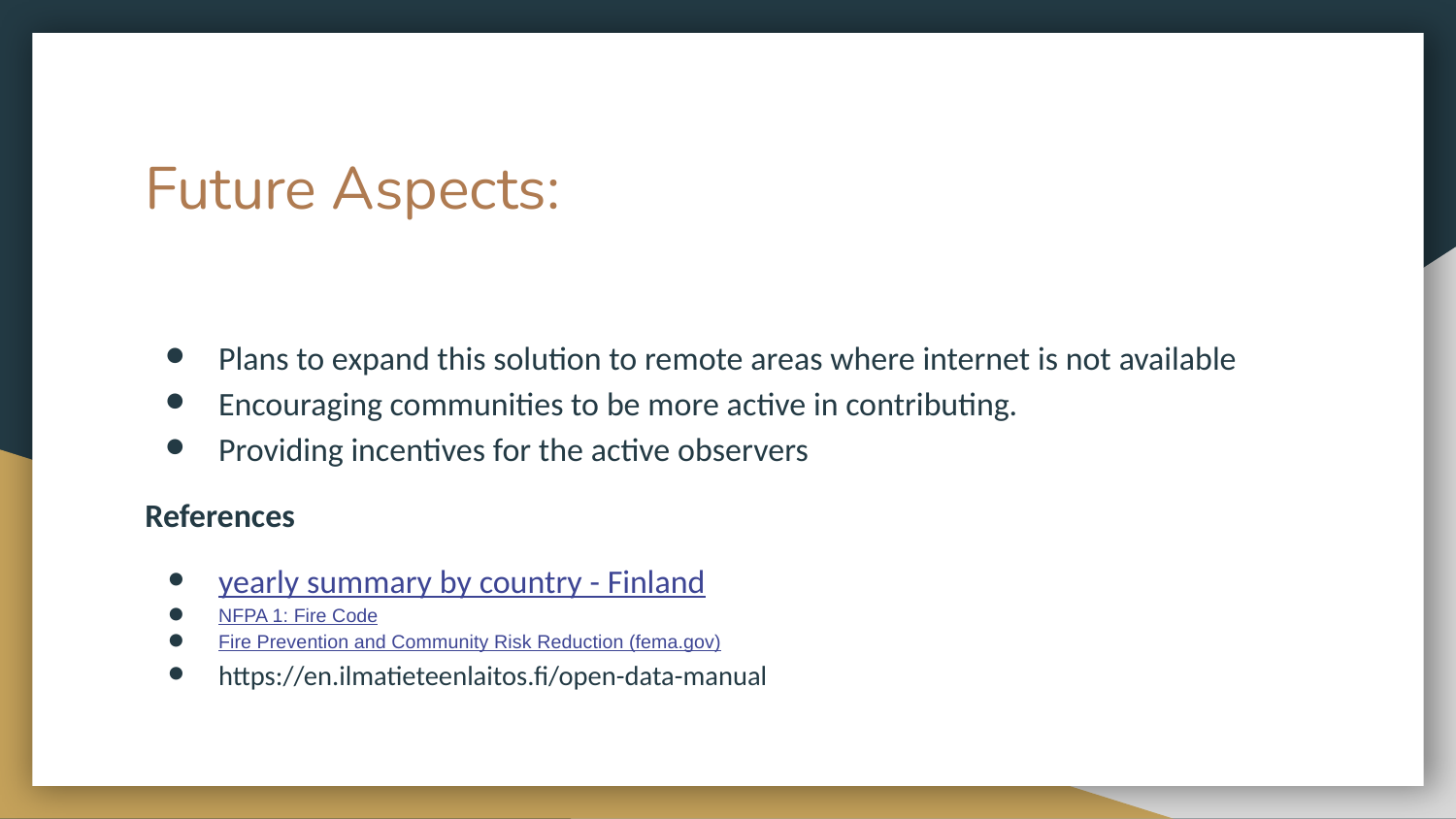

# Future Aspects:
Plans to expand this solution to remote areas where internet is not available
Encouraging communities to be more active in contributing.
Providing incentives for the active observers
References
yearly summary by country - Finland
NFPA 1: Fire Code
Fire Prevention and Community Risk Reduction (fema.gov)
https://en.ilmatieteenlaitos.fi/open-data-manual